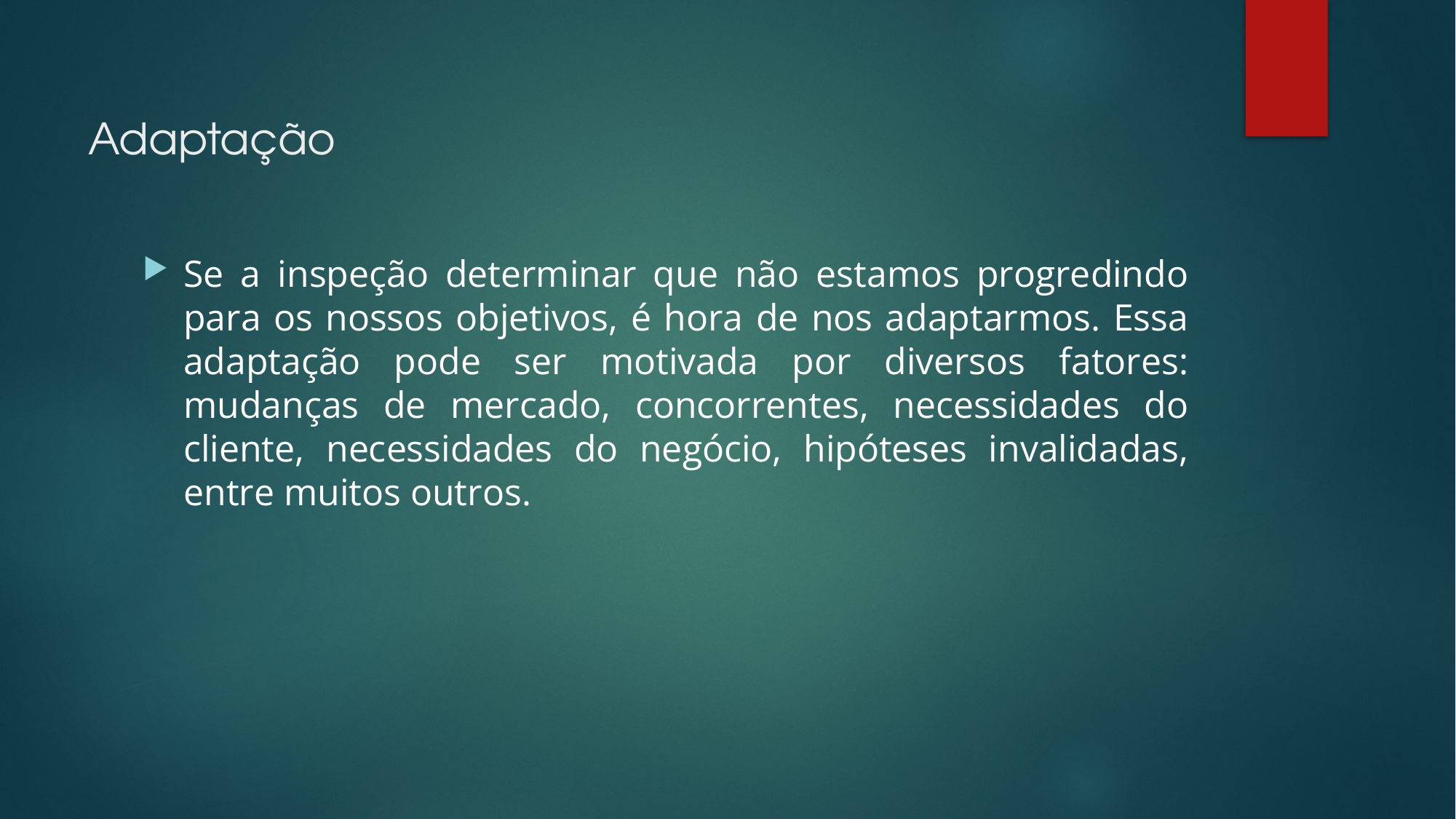

# Adaptação
Se a inspeção determinar que não estamos progredindo para os nossos objetivos, é hora de nos adaptarmos. Essa adaptação pode ser motivada por diversos fatores: mudanças de mercado, concorrentes, necessidades do cliente, necessidades do negócio, hipóteses invalidadas, entre muitos outros.